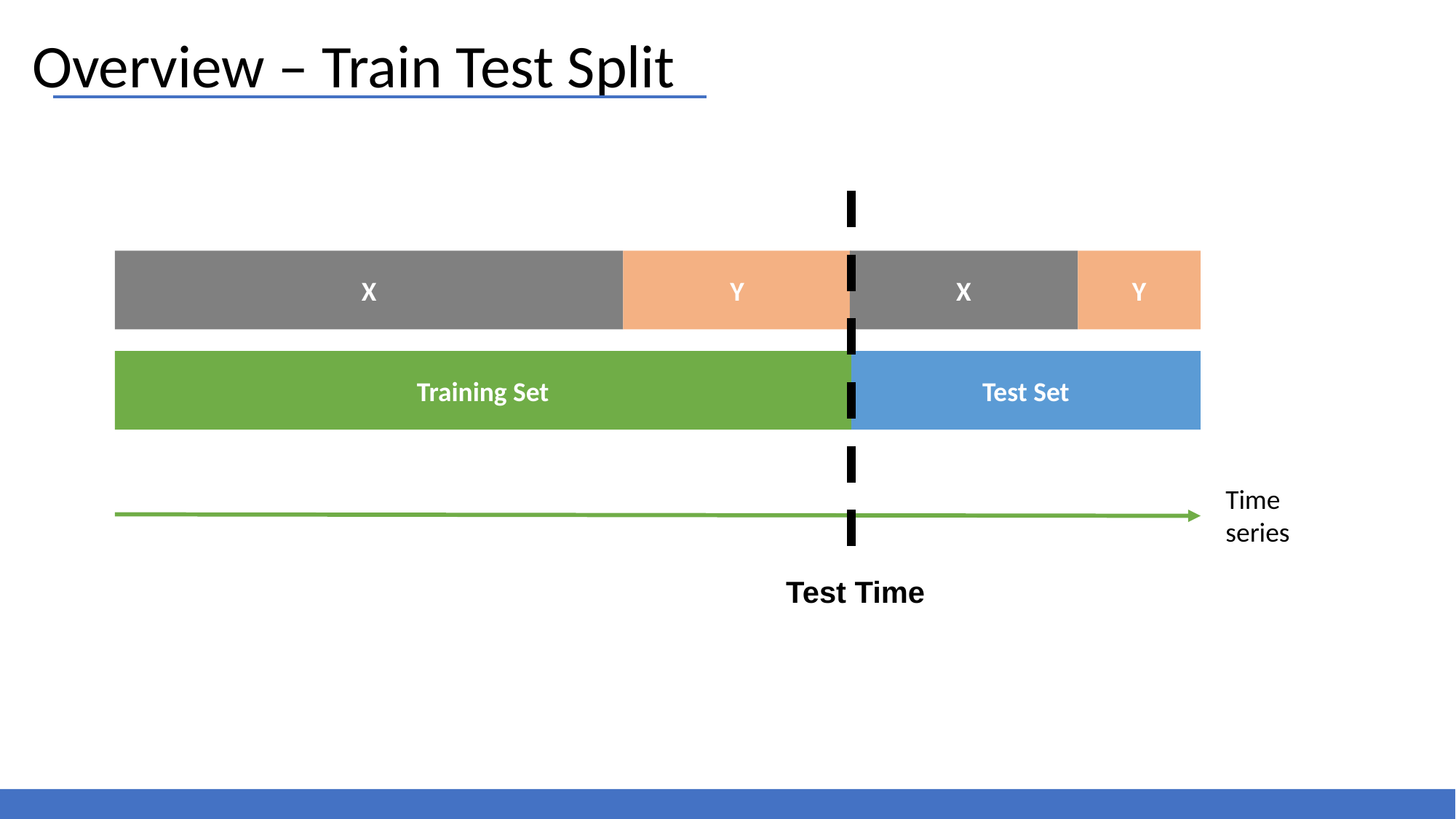

Overview – Train Test Split
X
Y
X
Y
Training Set
Test Set
Time series
Test Time